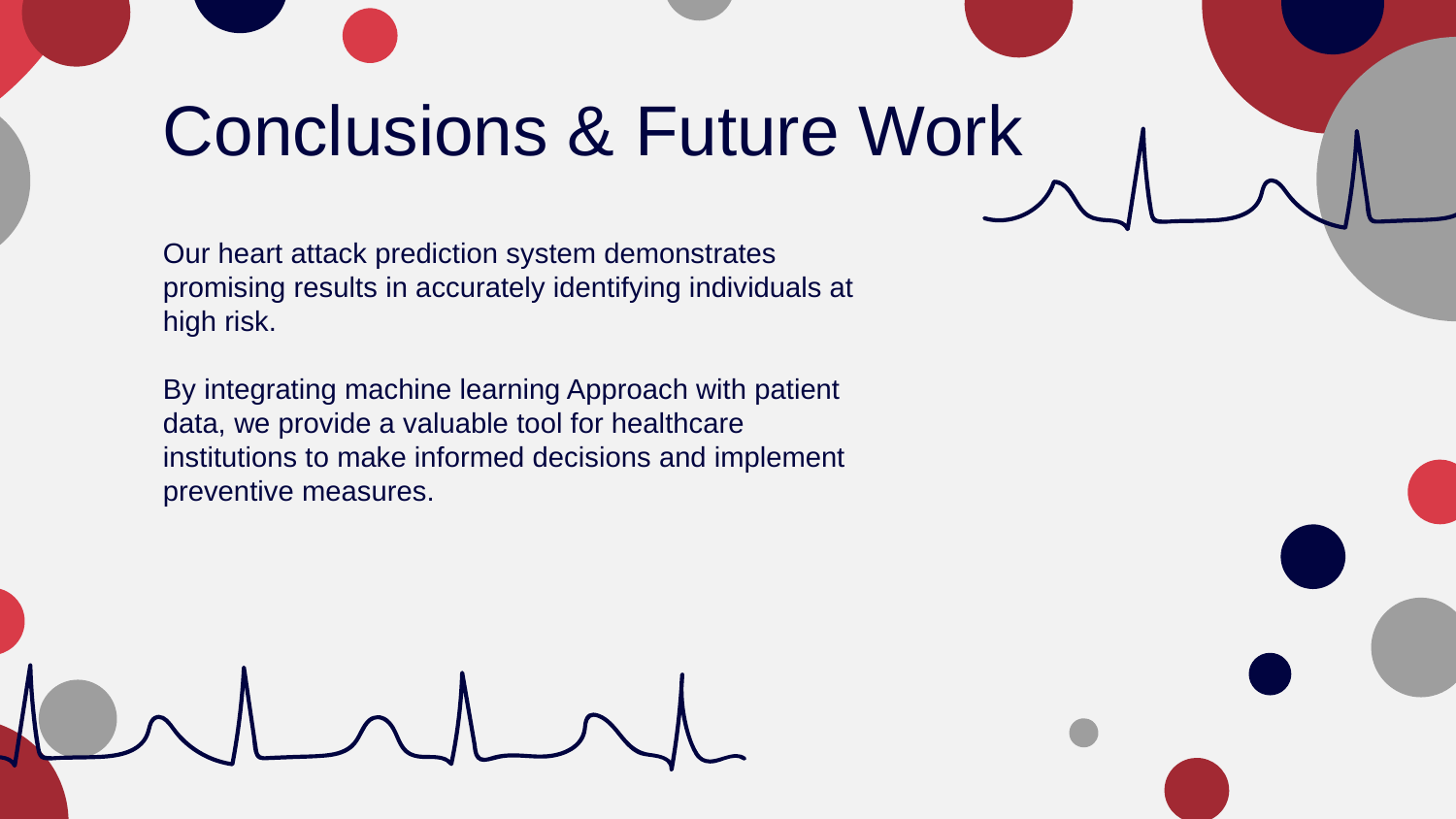

# Conclusions & Future Work
Our heart attack prediction system demonstrates promising results in accurately identifying individuals at high risk.

By integrating machine learning Approach with patient data, we provide a valuable tool for healthcare institutions to make informed decisions and implement preventive measures.